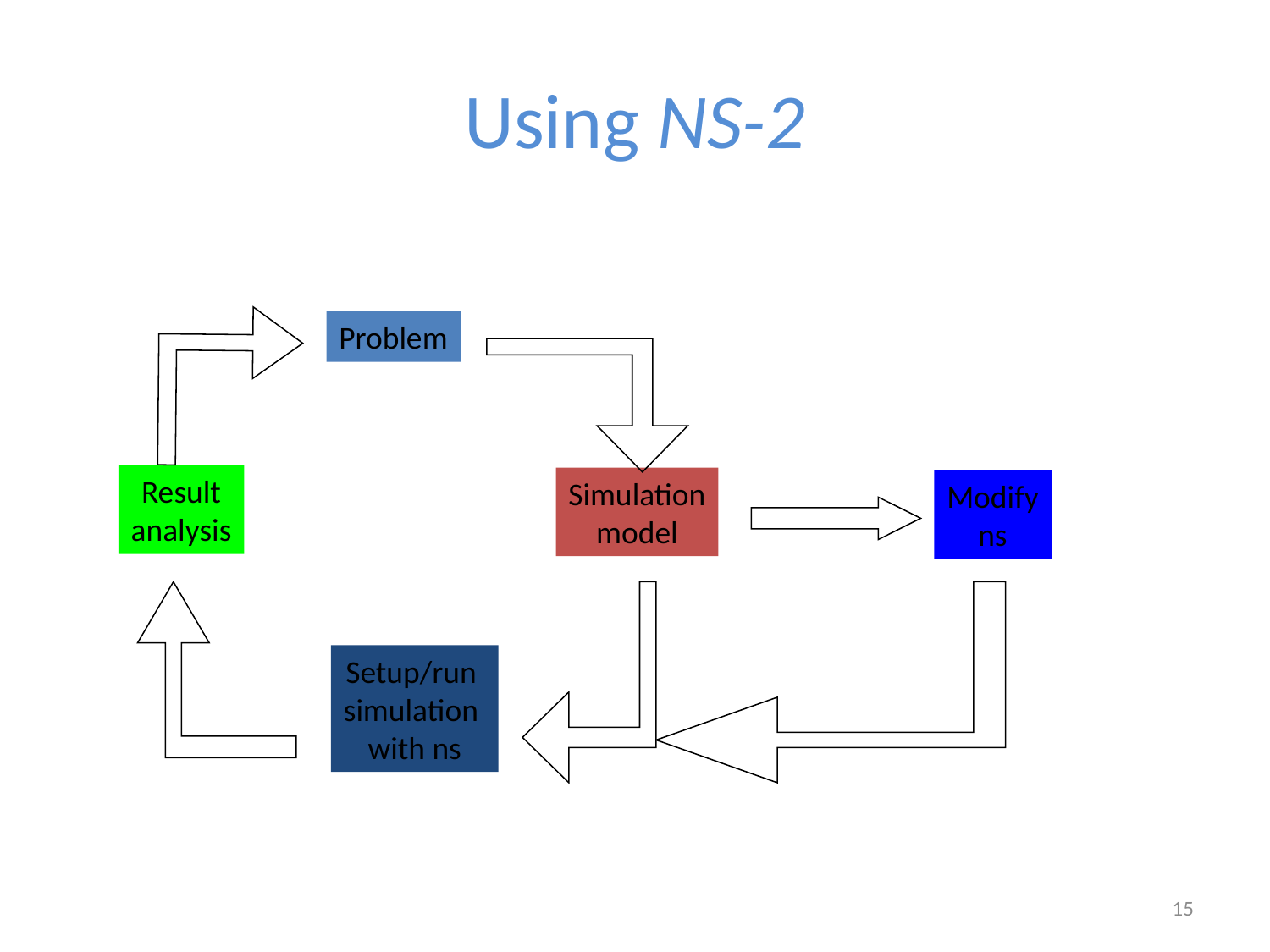

# Using NS-2
Problem

Result
analysis
Simulation
model
Modify
ns

Setup/run
simulation
with ns
15